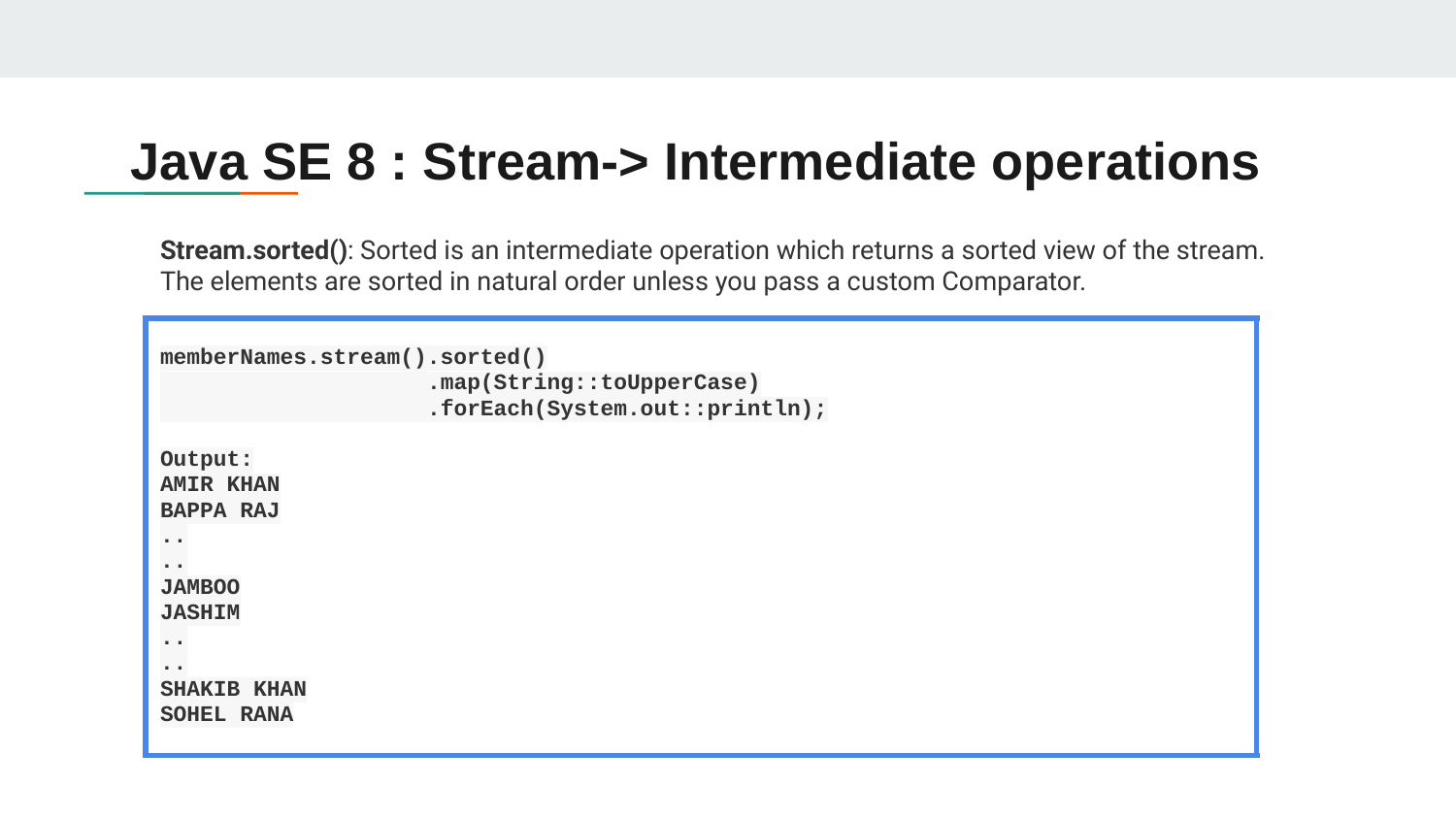

# Java SE 8 : Stream-> Intermediate operations
Stream.sorted(): Sorted is an intermediate operation which returns a sorted view of the stream. The elements are sorted in natural order unless you pass a custom Comparator.
| memberNames.stream().sorted() .map(String::toUpperCase) .forEach(System.out::println); Output: AMIR KHAN BAPPA RAJ .. .. JAMBOO JASHIM .. .. SHAKIB KHAN SOHEL RANA |
| --- |